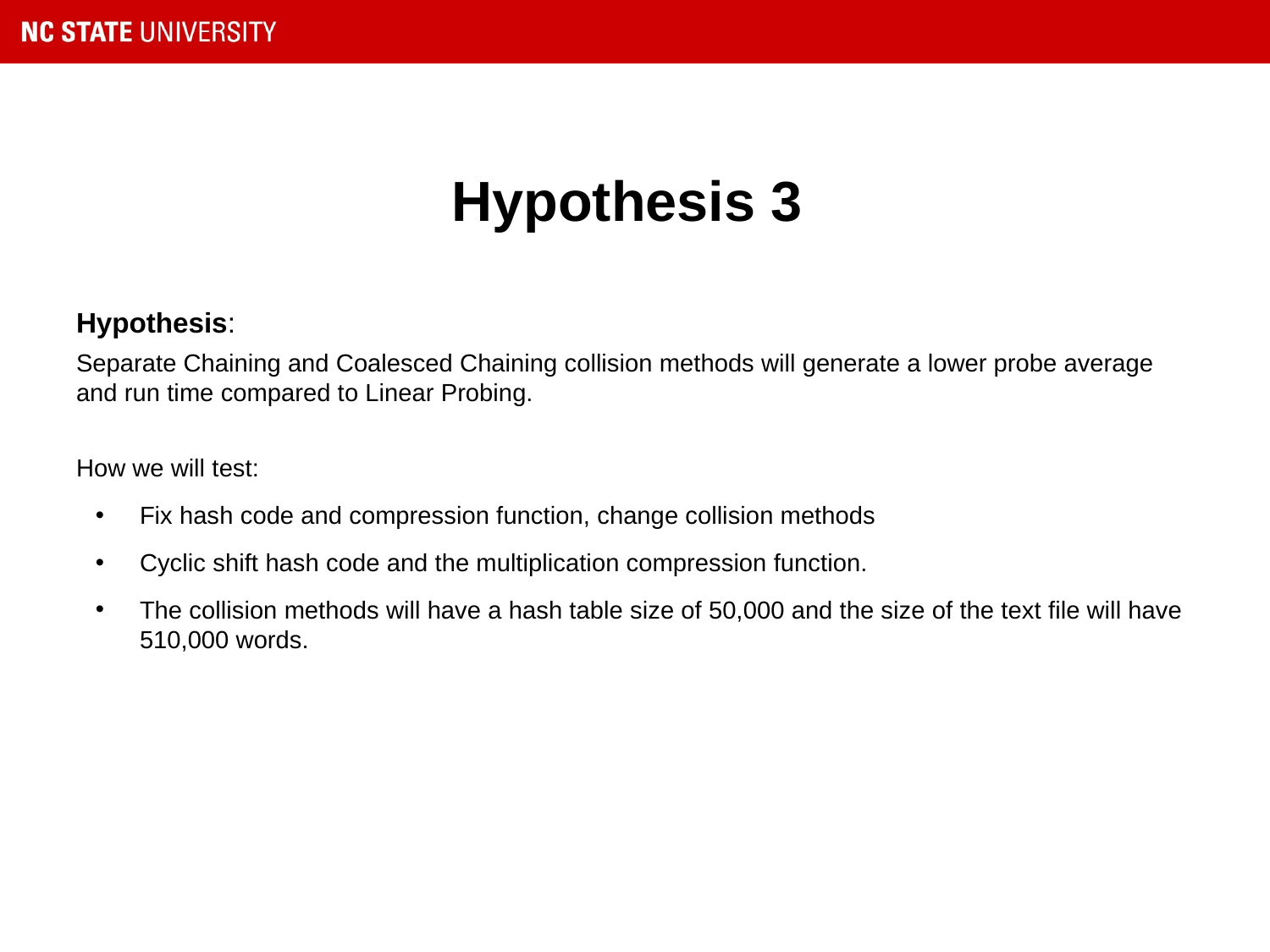

# Hypothesis 3
Hypothesis:
Separate Chaining and Coalesced Chaining collision methods will generate a lower probe average and run time compared to Linear Probing.

How we will test:
Fix hash code and compression function, change collision methods
Cyclic shift hash code and the multiplication compression function.
The collision methods will have a hash table size of 50,000 and the size of the text file will have 510,000 words.